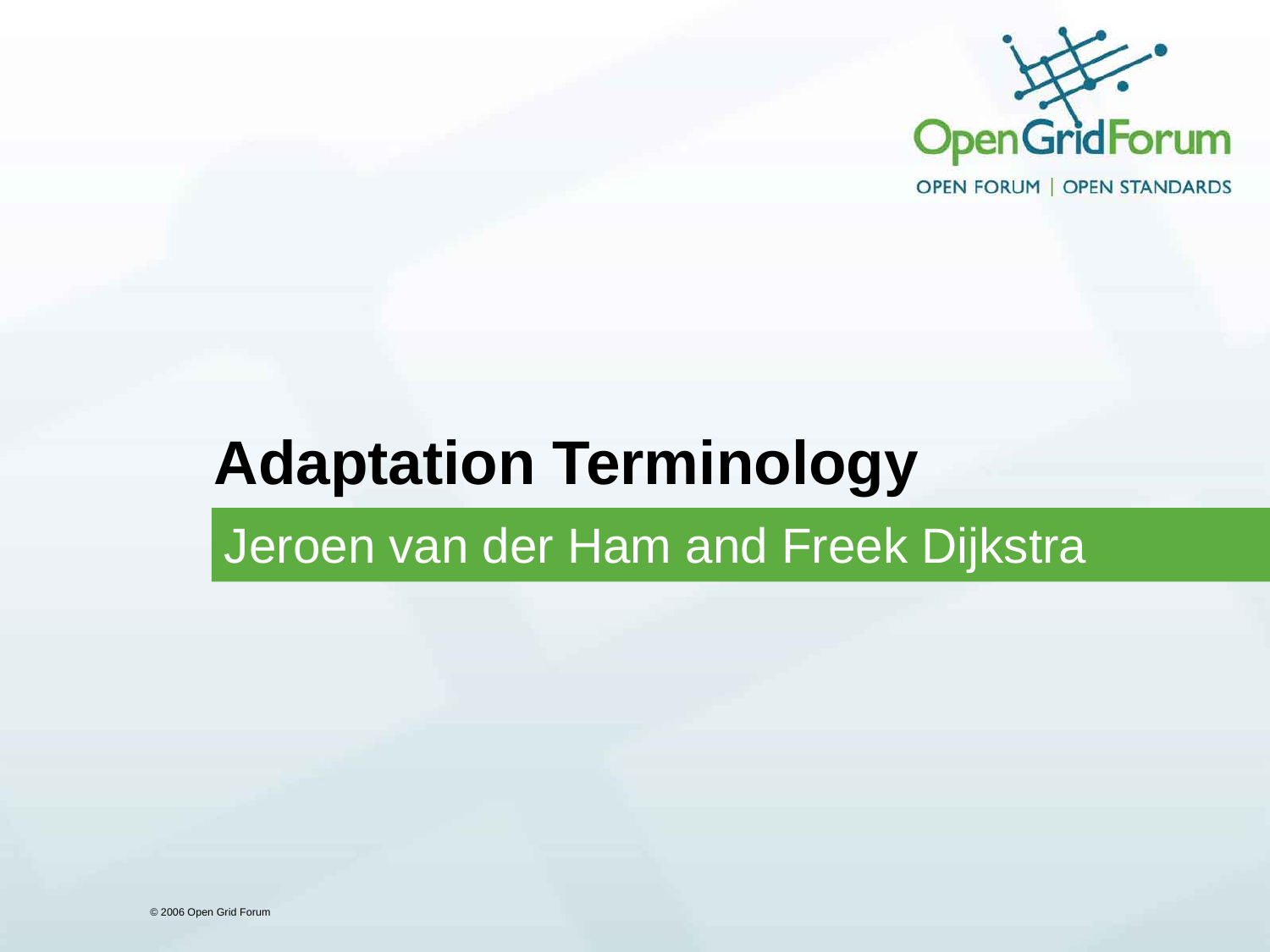

# Adaptation Terminology
Jeroen van der Ham and Freek Dijkstra